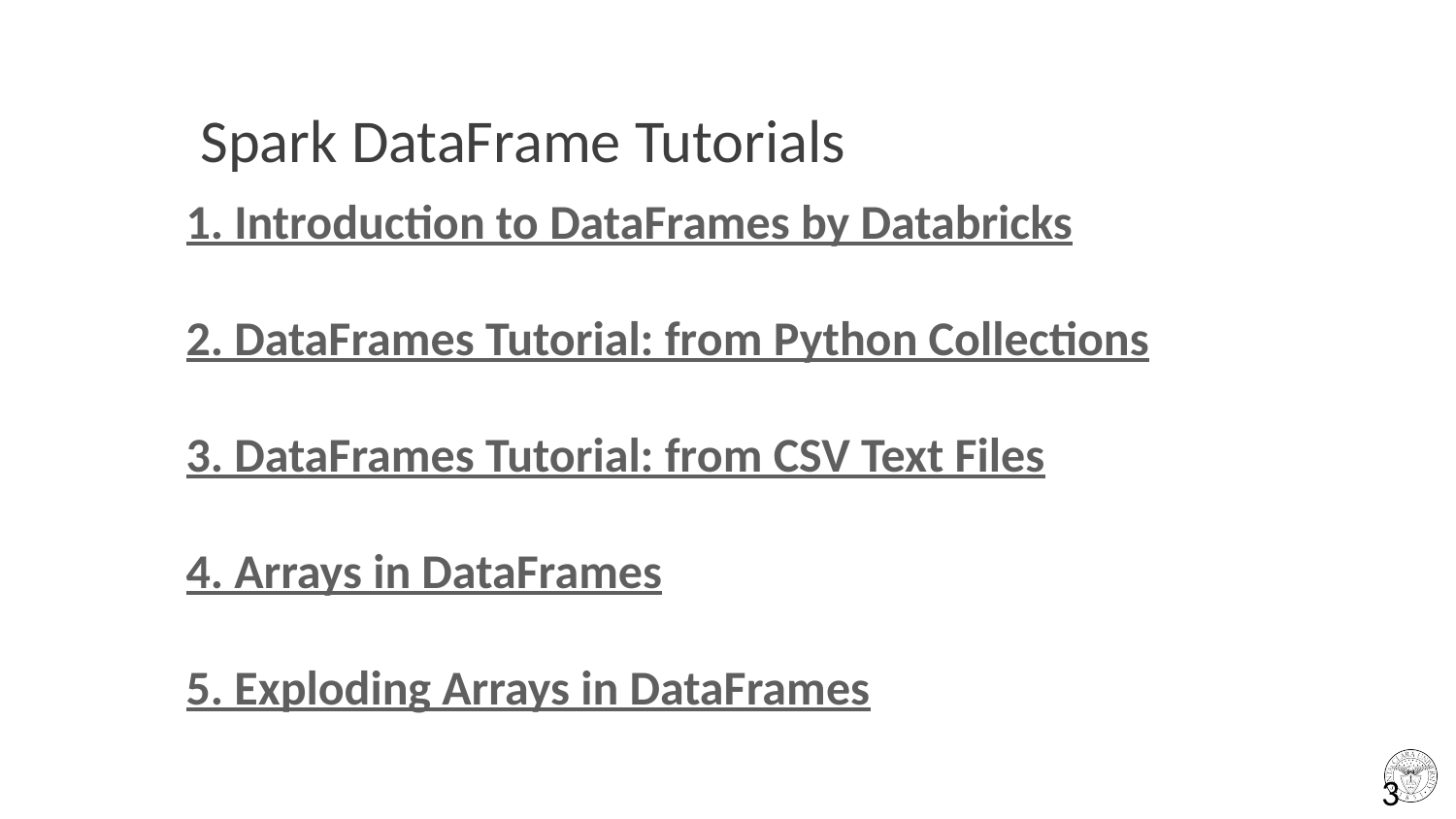

Spark DataFrame Tutorials

1. Introduction to DataFrames by Databricks

2. DataFrames Tutorial: from Python Collections

3. DataFrames Tutorial: from CSV Text Files

4. Arrays in DataFrames

5. Exploding Arrays in DataFrames
3